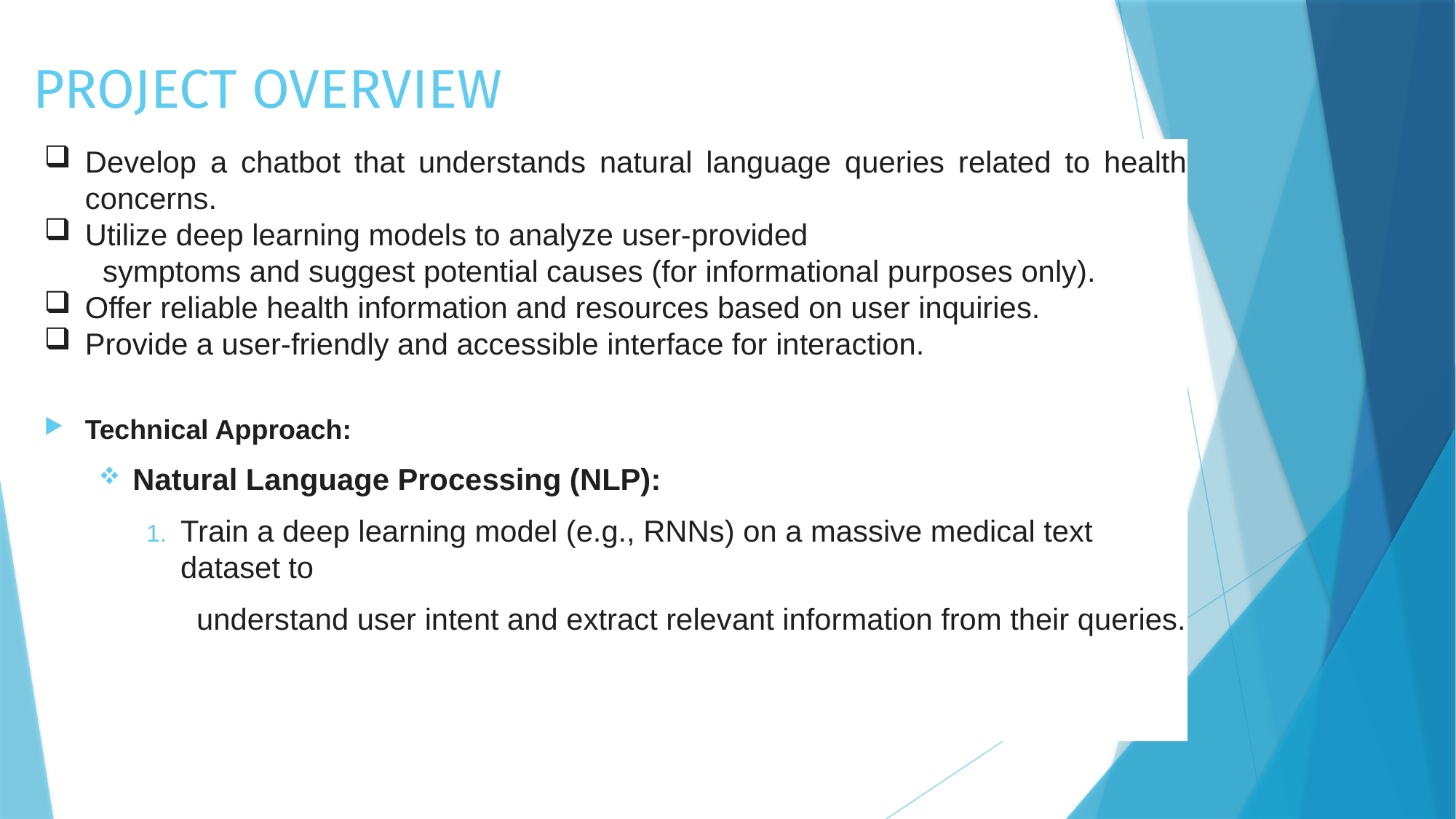

# PROJECT OVERVIEW
Develop a chatbot that understands natural language queries related to health concerns.
Utilize deep learning models to analyze user-provided
       symptoms and suggest potential causes (for informational purposes only).
Offer reliable health information and resources based on user inquiries.
Provide a user-friendly and accessible interface for interaction.

Technical Approach:
Natural Language Processing (NLP):
Train a deep learning model (e.g., RNNs) on a massive medical text dataset to
      understand user intent and extract relevant information from their queries.